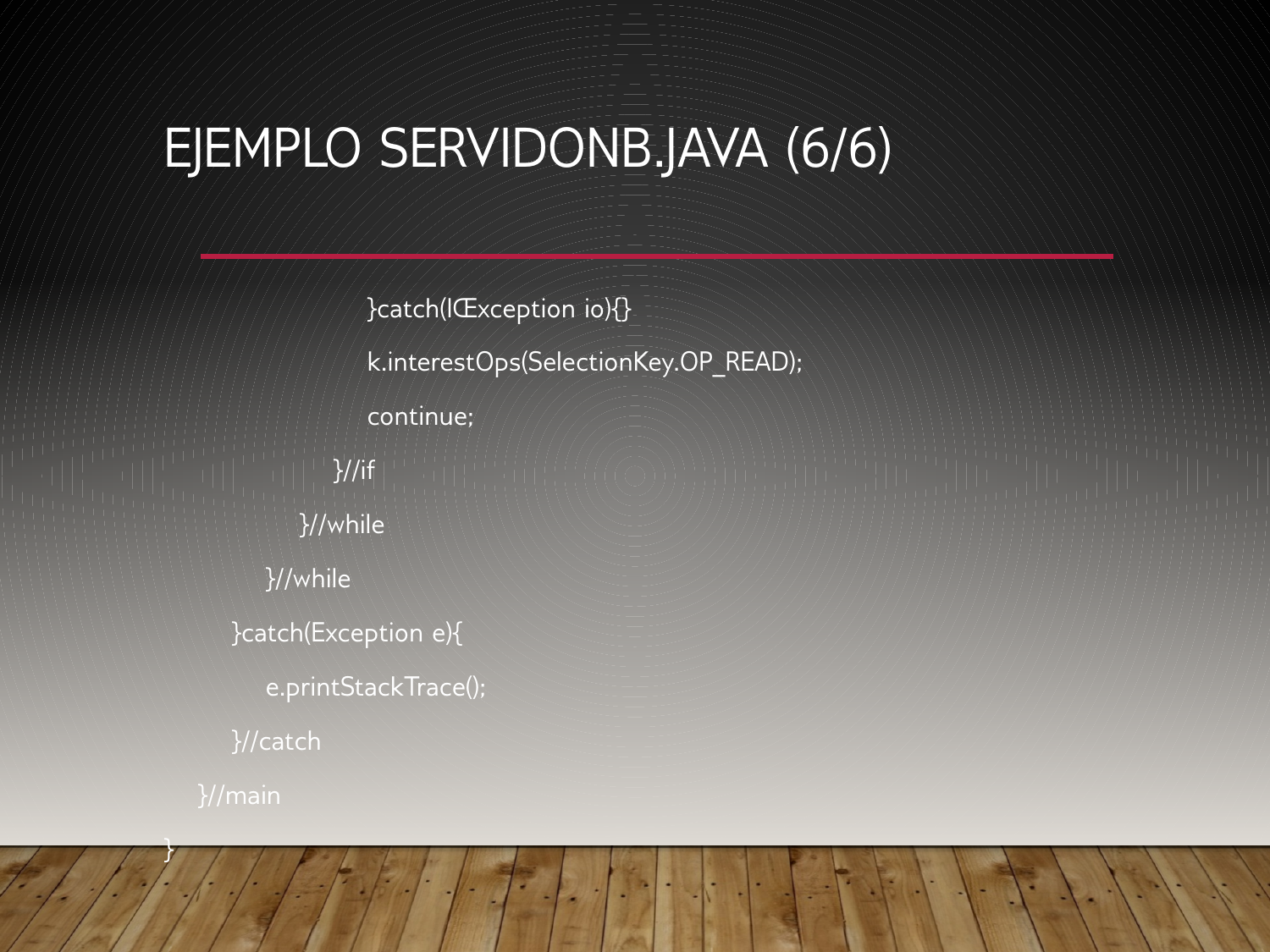

# Ejemplo ServidoNB.java (6/6)
                        }catch(IOException io){}
                        k.interestOps(SelectionKey.OP_READ);
                        continue;
                    }//if
                }//while
            }//while
        }catch(Exception e){
            e.printStackTrace();
        }//catch
    }//main
}